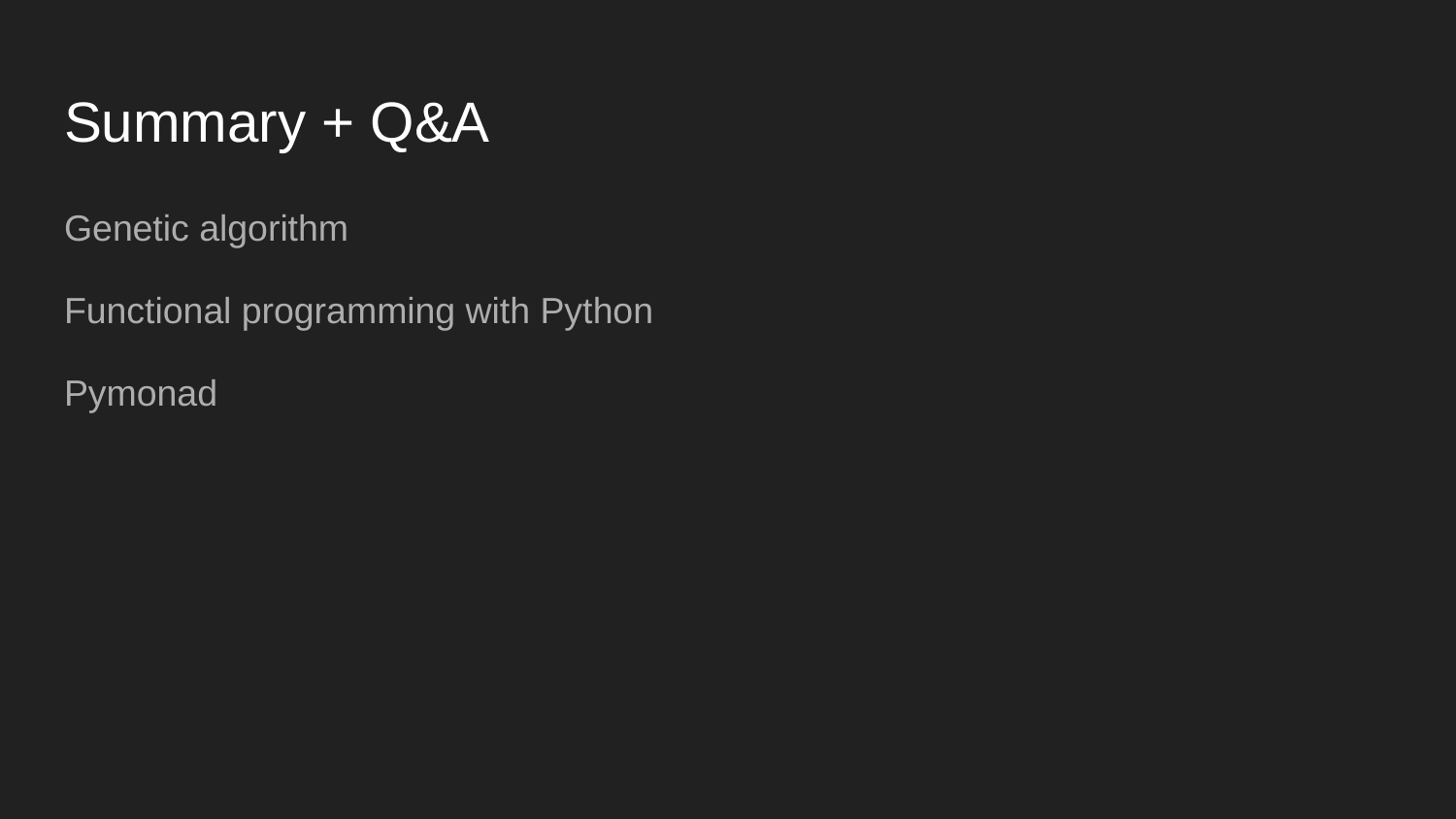

# Summary + Q&A
Genetic algorithm
Functional programming with Python
Pymonad